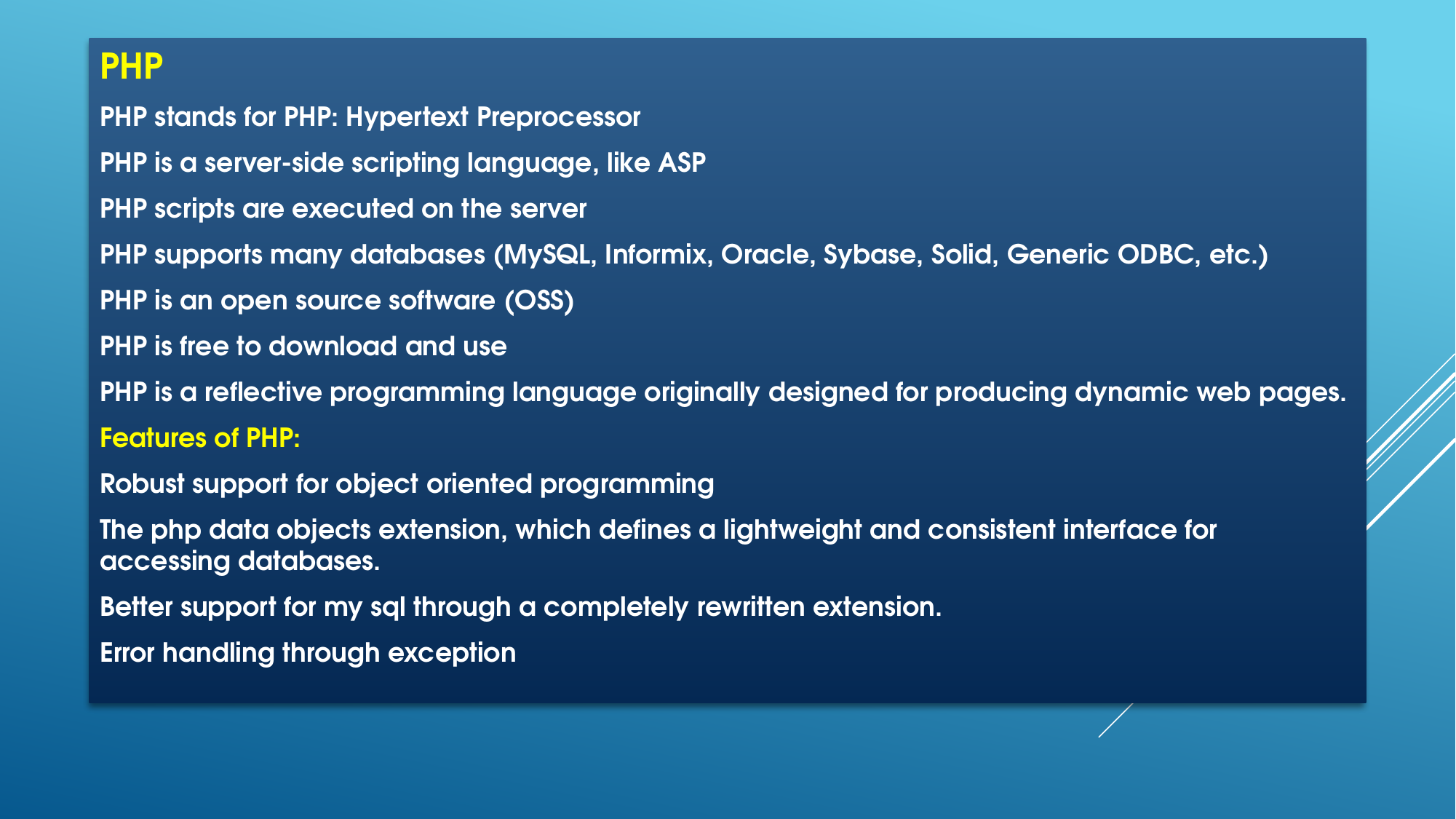

PHP
PHP stands for PHP: Hypertext Preprocessor
PHP is a server-side scripting language, like ASP
PHP scripts are executed on the server
PHP supports many databases (MySQL, Informix, Oracle, Sybase, Solid, Generic ODBC, etc.)
PHP is an open source software (OSS)
PHP is free to download and use
PHP is a reflective programming language originally designed for producing dynamic web pages.
Features of PHP:
Robust support for object oriented programming
The php data objects extension, which defines a lightweight and consistent interface for accessing databases.
Better support for my sql through a completely rewritten extension.
Error handling through exception